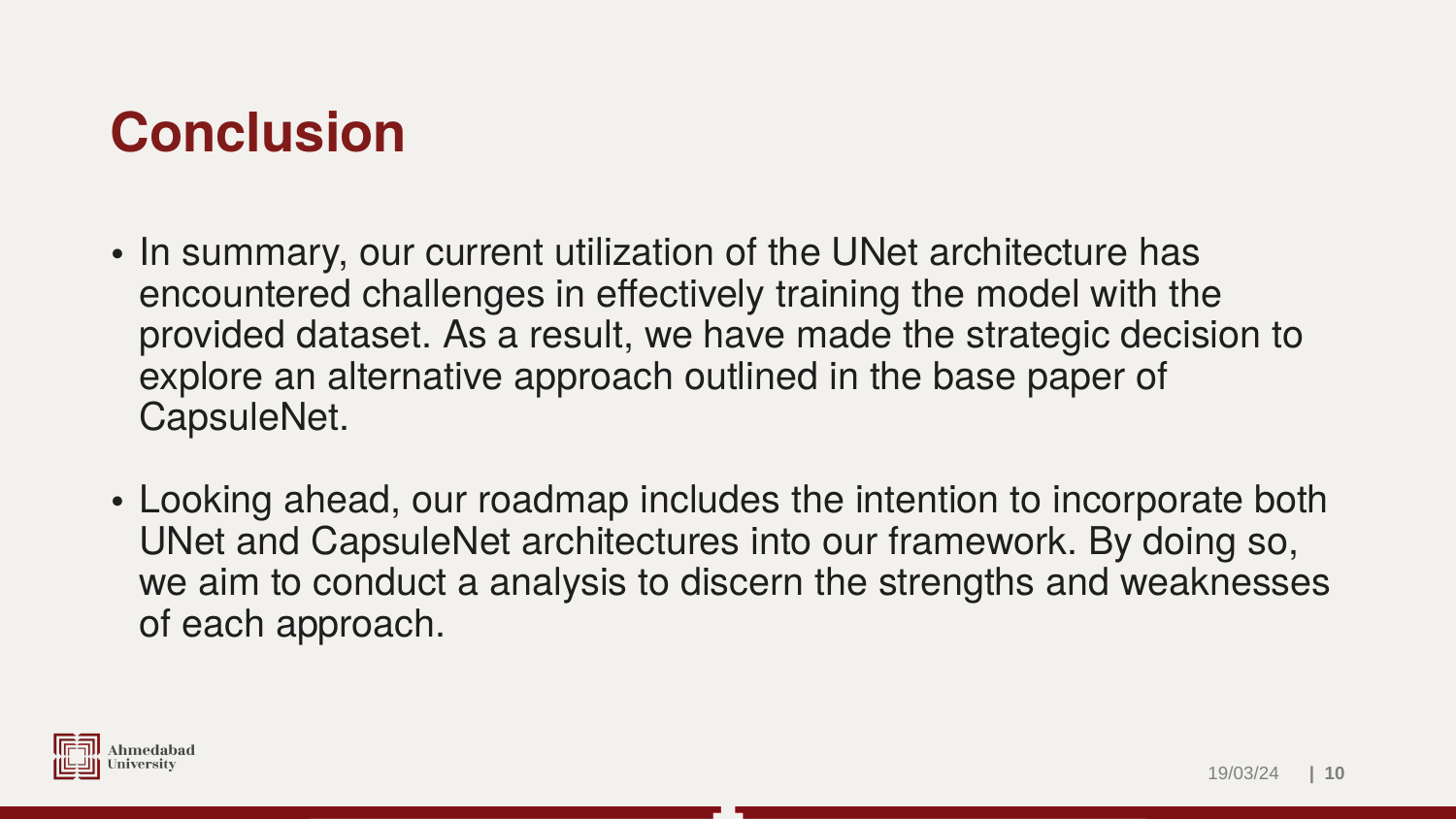

# Conclusion

In summary, our current utilization of the UNet architecture has encountered challenges in effectively training the model with the provided dataset. As a result, we have made the strategic decision to explore an alternative approach outlined in the base paper of CapsuleNet.

Looking ahead, our roadmap includes the intention to incorporate both UNet and CapsuleNet architectures into our framework. By doing so, we aim to conduct a analysis to discern the strengths and weaknesses of each approach.

19/03/24
|  10